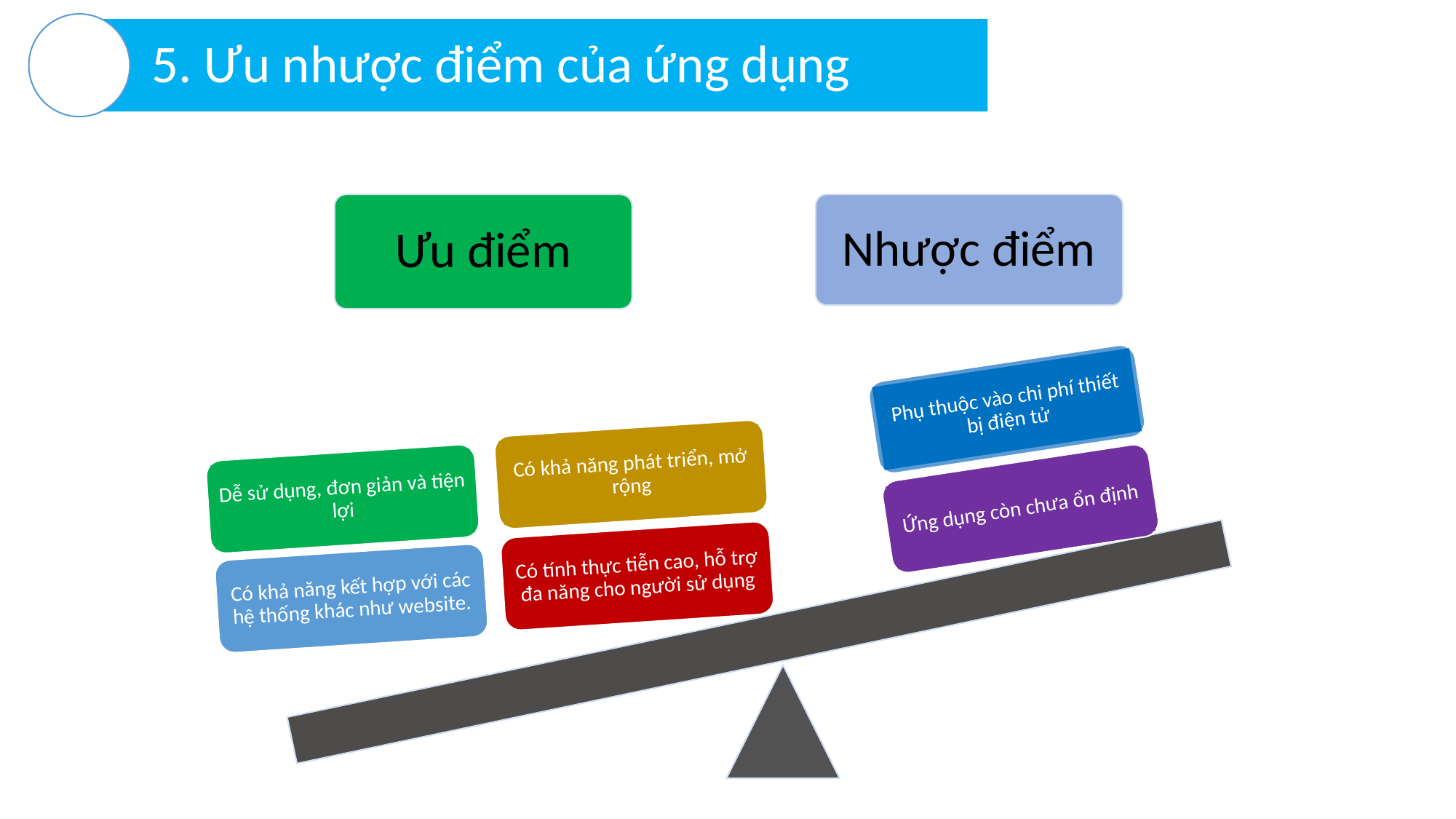

5. Ưu nhược điểm của ứng dụng

Ưu điểm

Nhược điểm

Phụ thuộc vào chi phí thiết bị điện tử

Có khả năng phát triển, mở rộng

Dễ sử dụng, đơn giản và tiện lợi

Ứng dụng còn chưa ổn định

Có tính thực tiễn cao, hỗ trợ đa năng cho người sử dụng

Có khả năng kết hợp với các hệ thống khác như website.